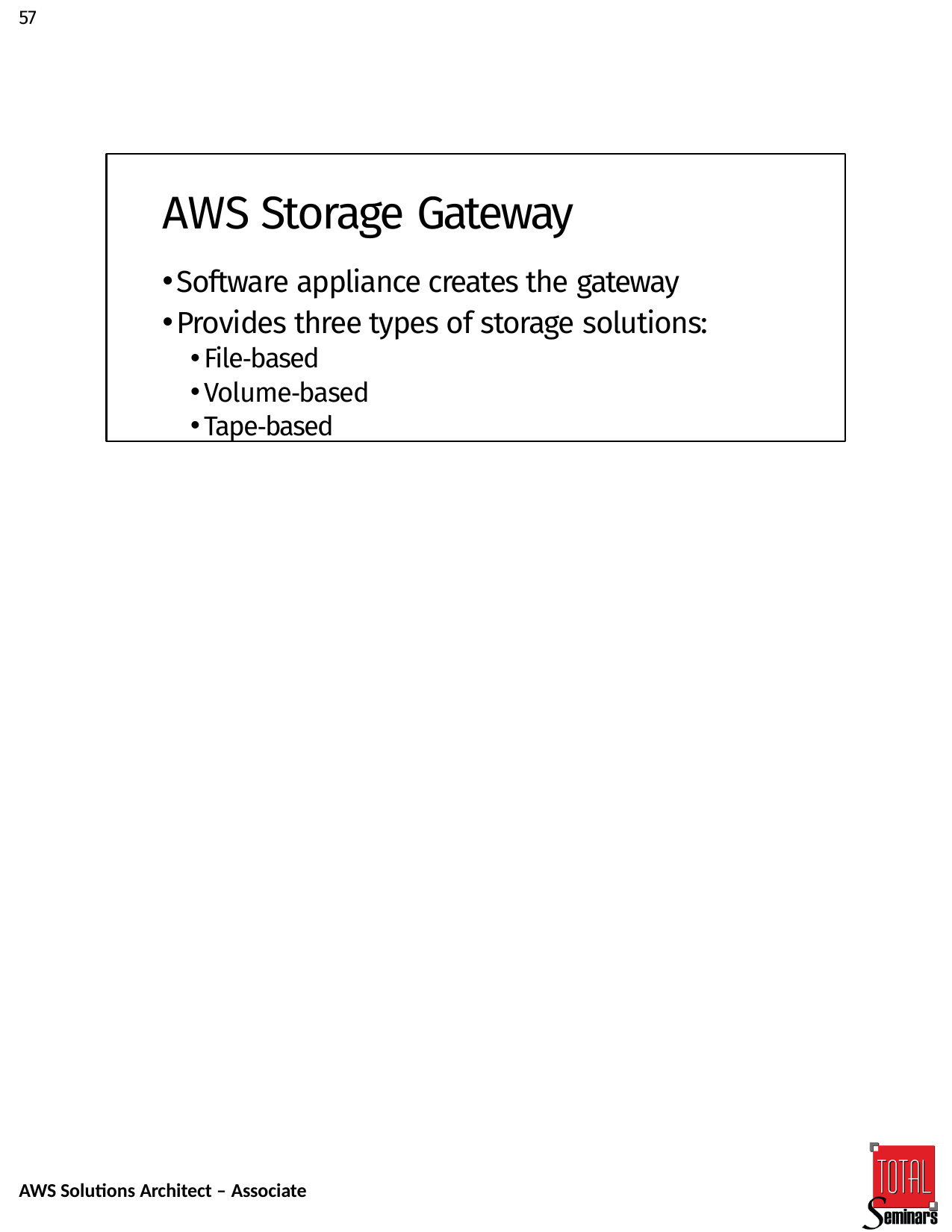

57
AWS Storage Gateway
Software appliance creates the gateway
Provides three types of storage solutions:
File‐based
Volume‐based
Tape‐based
AWS Solutions Architect – Associate